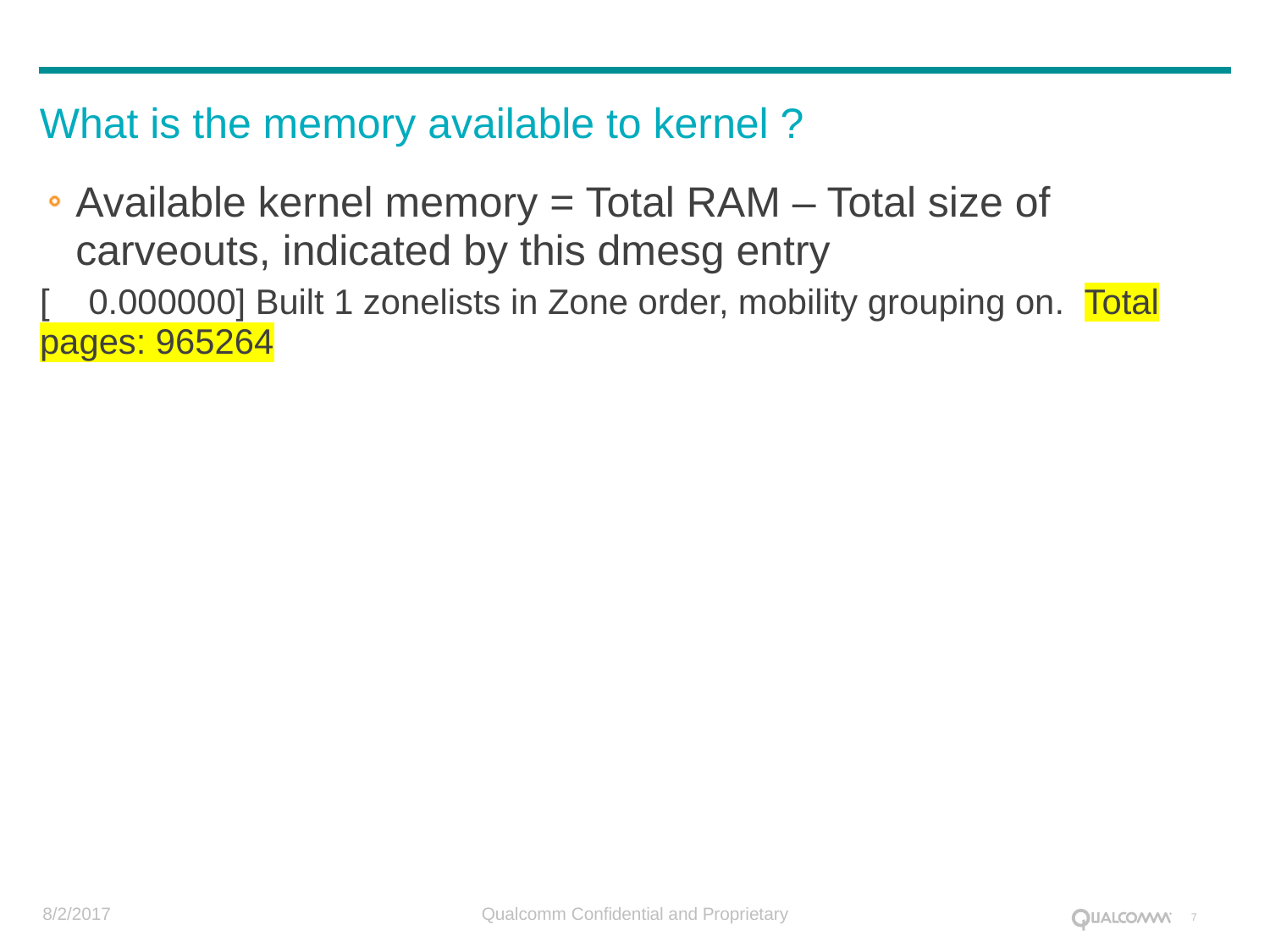

What is the memory available to kernel ?
Available kernel memory = Total RAM – Total size of carveouts, indicated by this dmesg entry
[    0.000000] Built 1 zonelists in Zone order, mobility grouping on.  Total pages: 965264